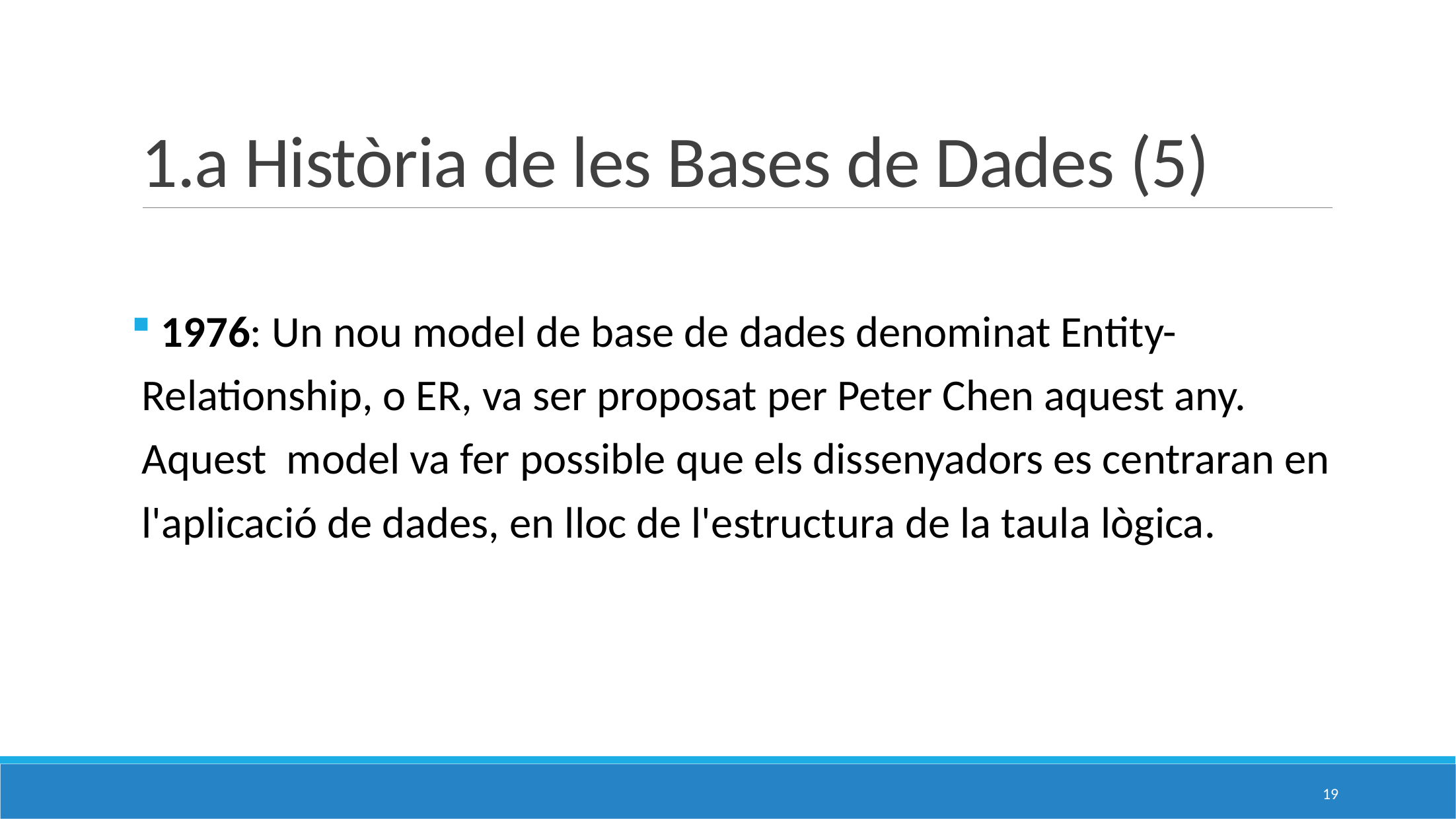

# 1.a Història de les Bases de Dades (5)

 1976: Un nou model de base de dades denominat Entity-Relationship, o ER, va ser proposat per Peter Chen aquest any. Aquest  model va fer possible que els dissenyadors es centraran en l'aplicació de dades, en lloc de l'estructura de la taula lògica.

19